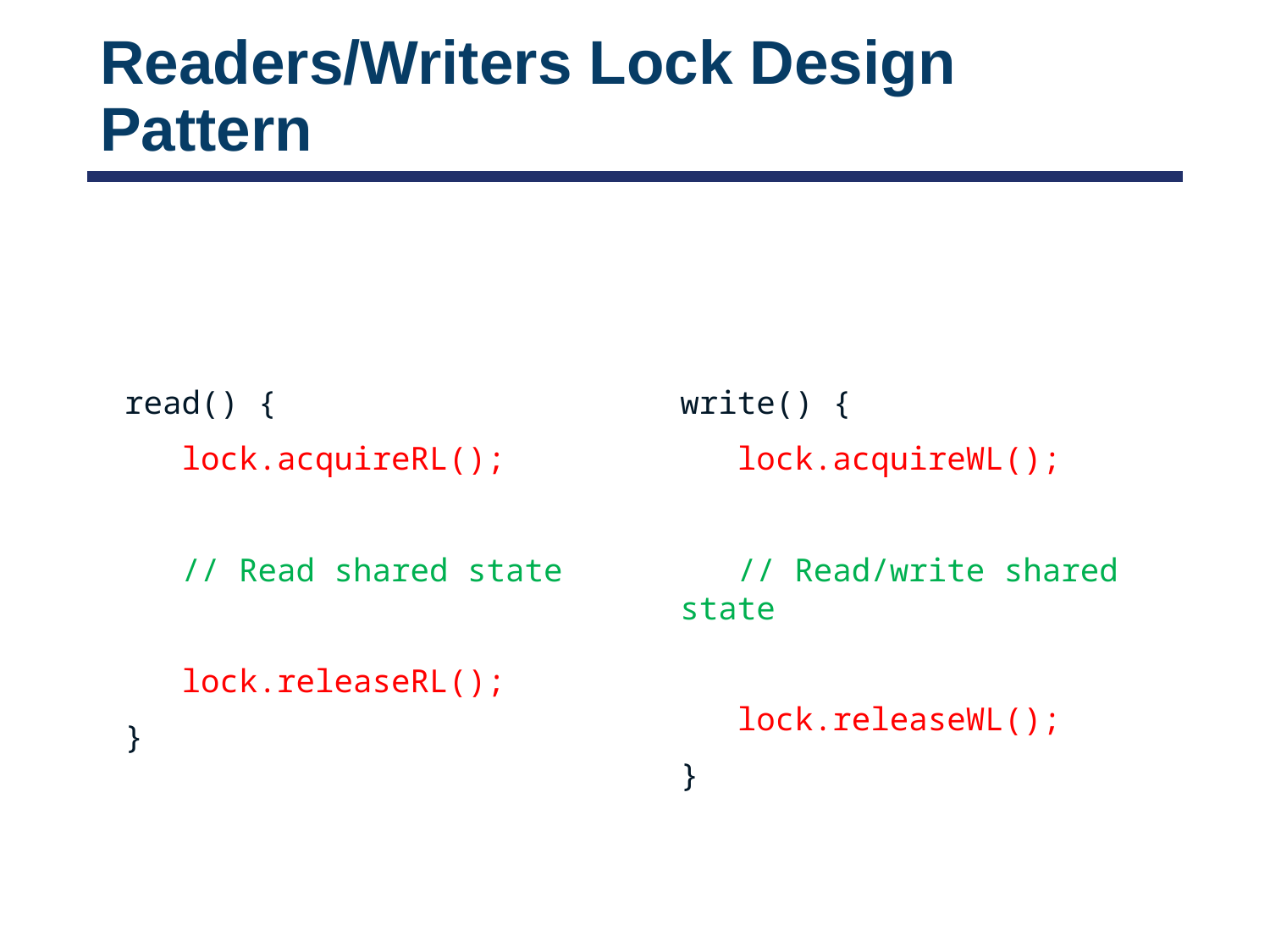

# Readers/Writers Lock Design Pattern
read() {
   lock.acquireRL();

   // Read shared state

   lock.releaseRL();
}
write() {
   lock.acquireWL();

   // Read/write shared state

   lock.releaseWL();
}